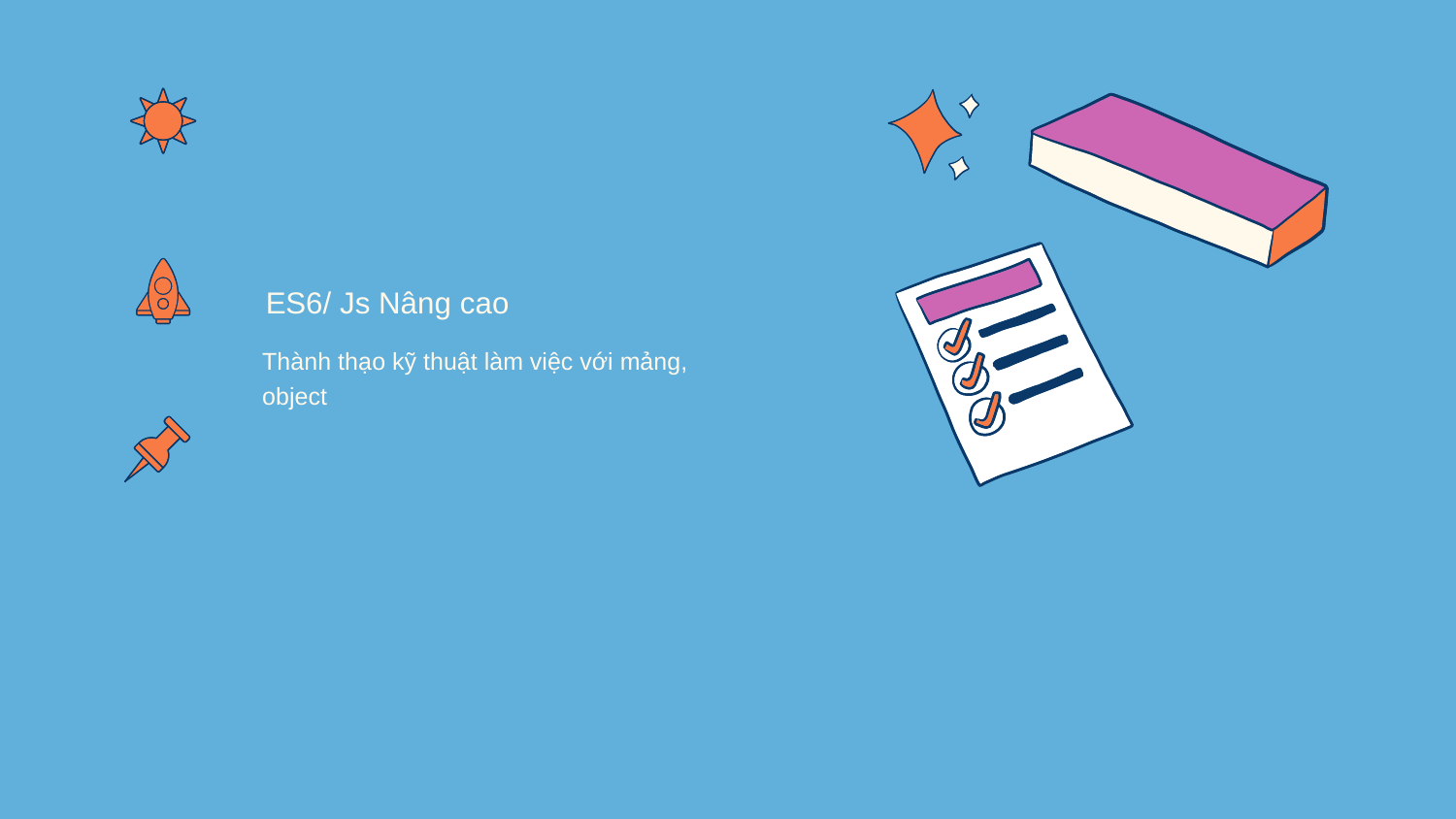

ES6/ Js Nâng cao
Thành thạo kỹ thuật làm việc với mảng, object